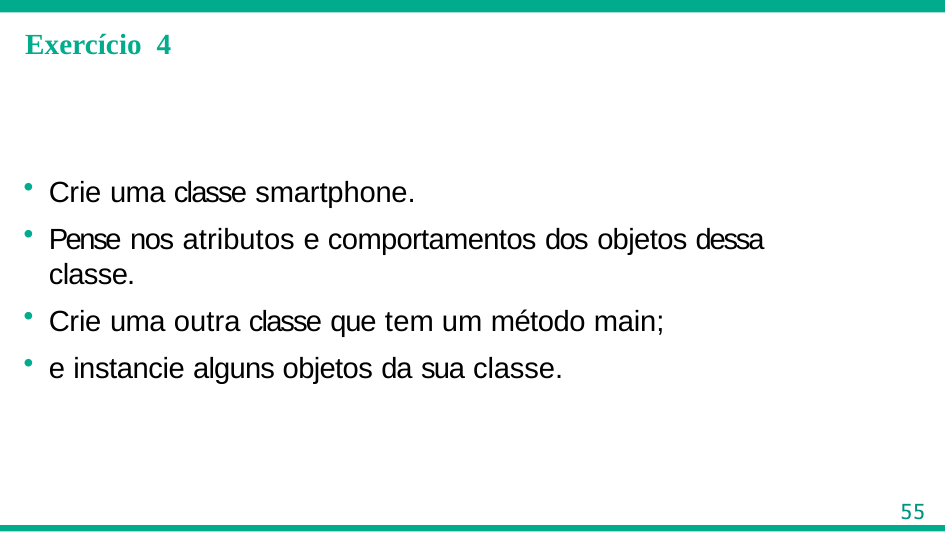

# Exercício 4
Crie uma classe smartphone.
Pense nos atributos e comportamentos dos objetos dessa classe.
Crie uma outra classe que tem um método main;
e instancie alguns objetos da sua classe.
55